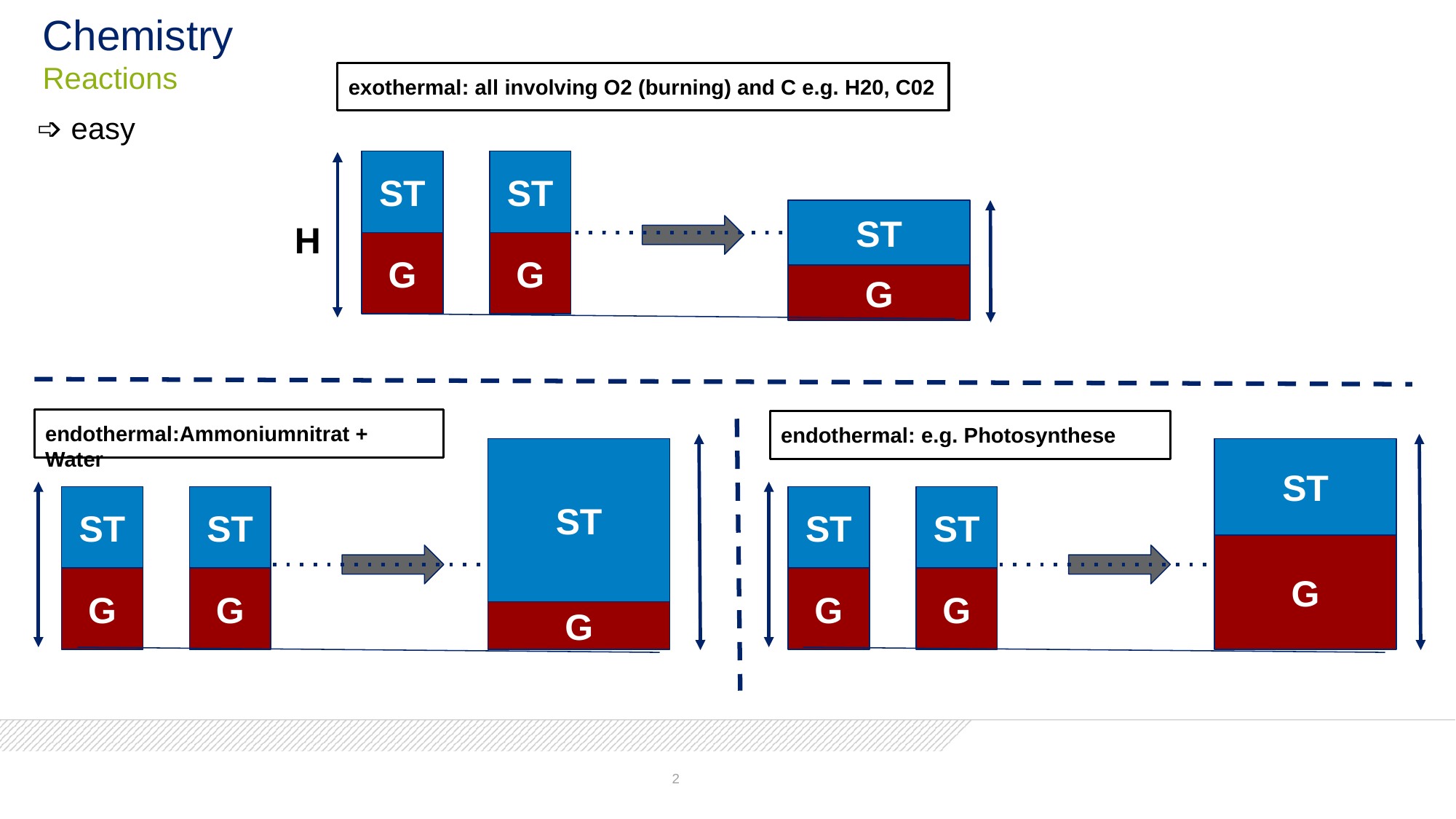

Chemistry
Reactions
exothermal: all involving O2 (burning) and C e.g. H20, C02
   ➩ easy
ST
ST
ST
H

G
G
G
endothermal:Ammoniumnitrat + Water
endothermal: e.g. Photosynthese
ST
ST
ST
ST
ST
ST
G

G
G
G
G
G